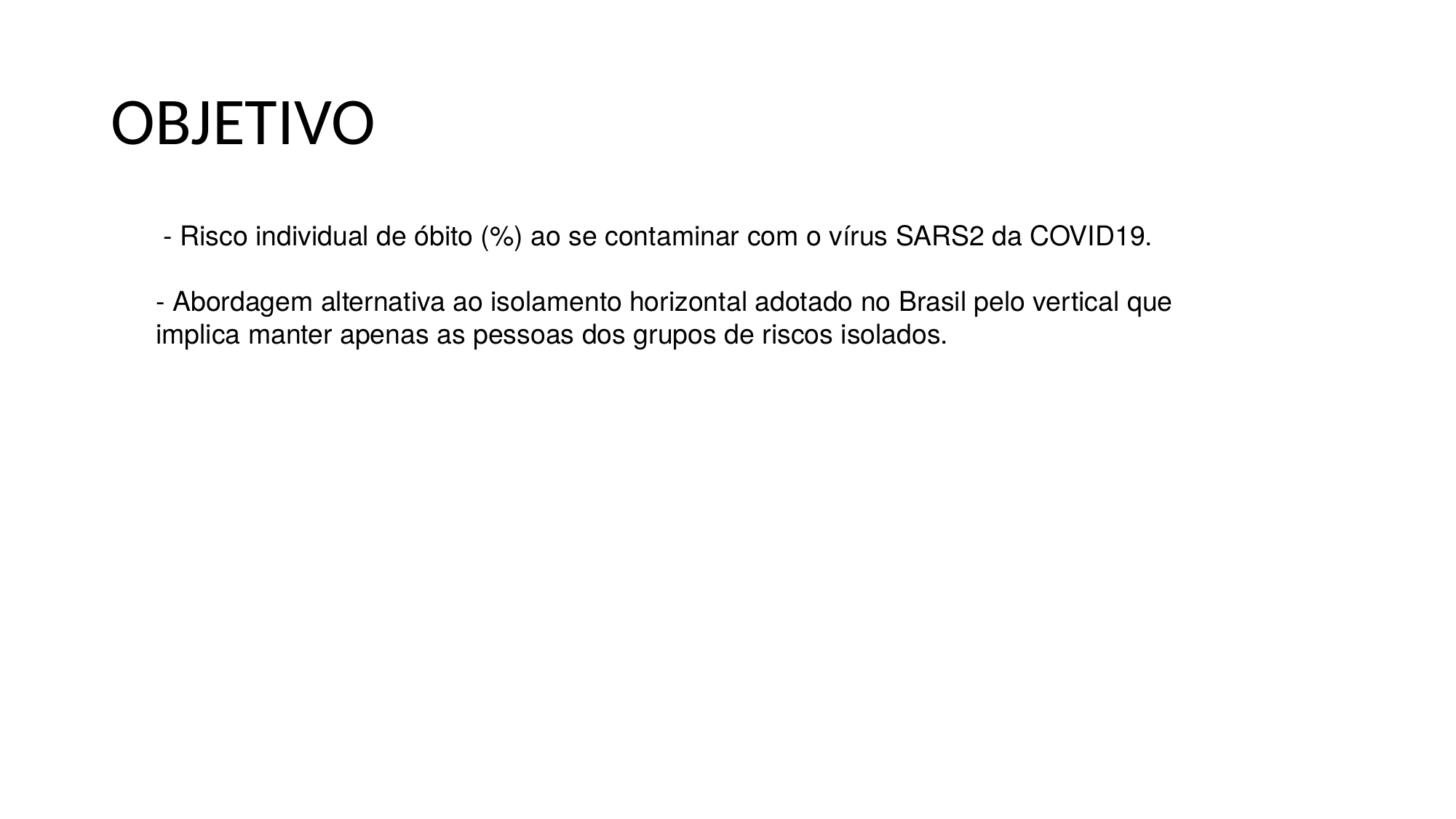

# OBJETIVO
 - Risco individual de óbito (%) ao se contaminar com o vírus SARS2 da COVID19.

- Abordagem alternativa ao isolamento horizontal adotado no Brasil pelo vertical que implica manter apenas as pessoas dos grupos de riscos isolados.